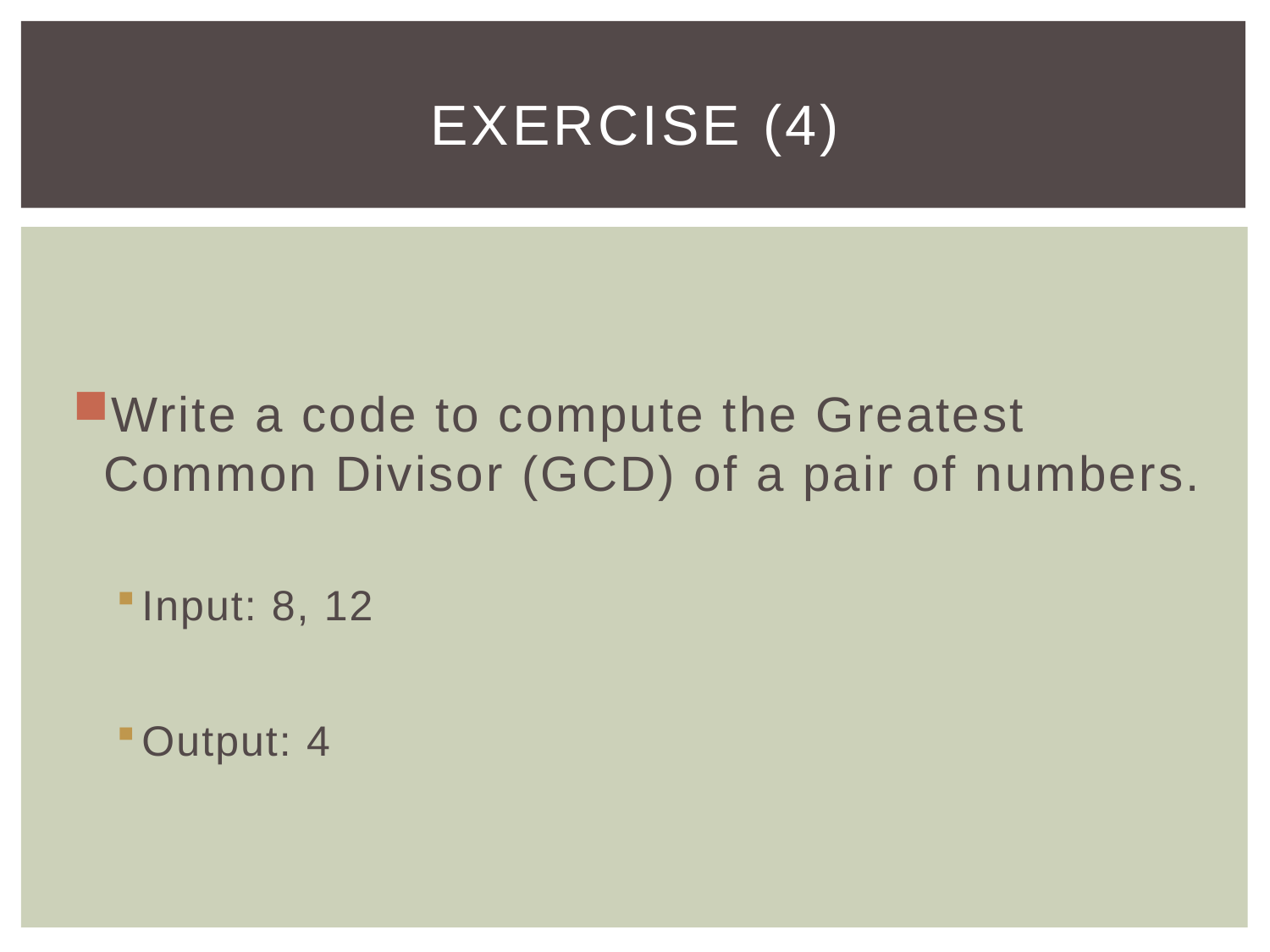

# Exercise (4)

Write a code to compute the Greatest Common Divisor (GCD) of a pair of numbers.

Input: 8, 12

Output: 4